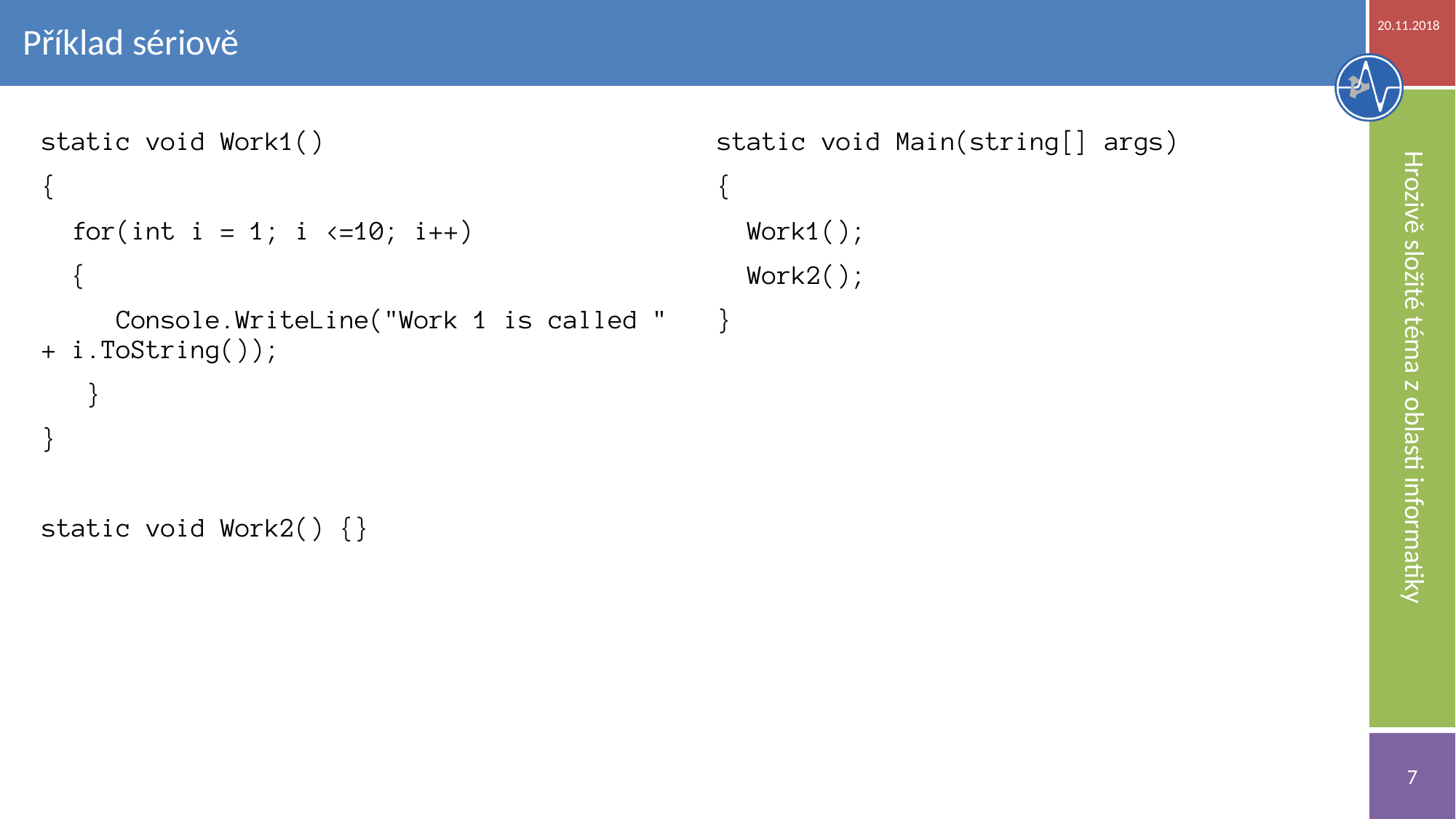

20.11.2018
# Příklad sériově
static void Work1()
{
  for(int i = 1; i <=10; i++)
  {
     Console.WriteLine("Work 1 is called " + i.ToString());
   }
}

static void Work2() {}
static void Main(string[] args)
{
  Work1();
  Work2();
}
Hrozivě složité téma z oblasti informatiky